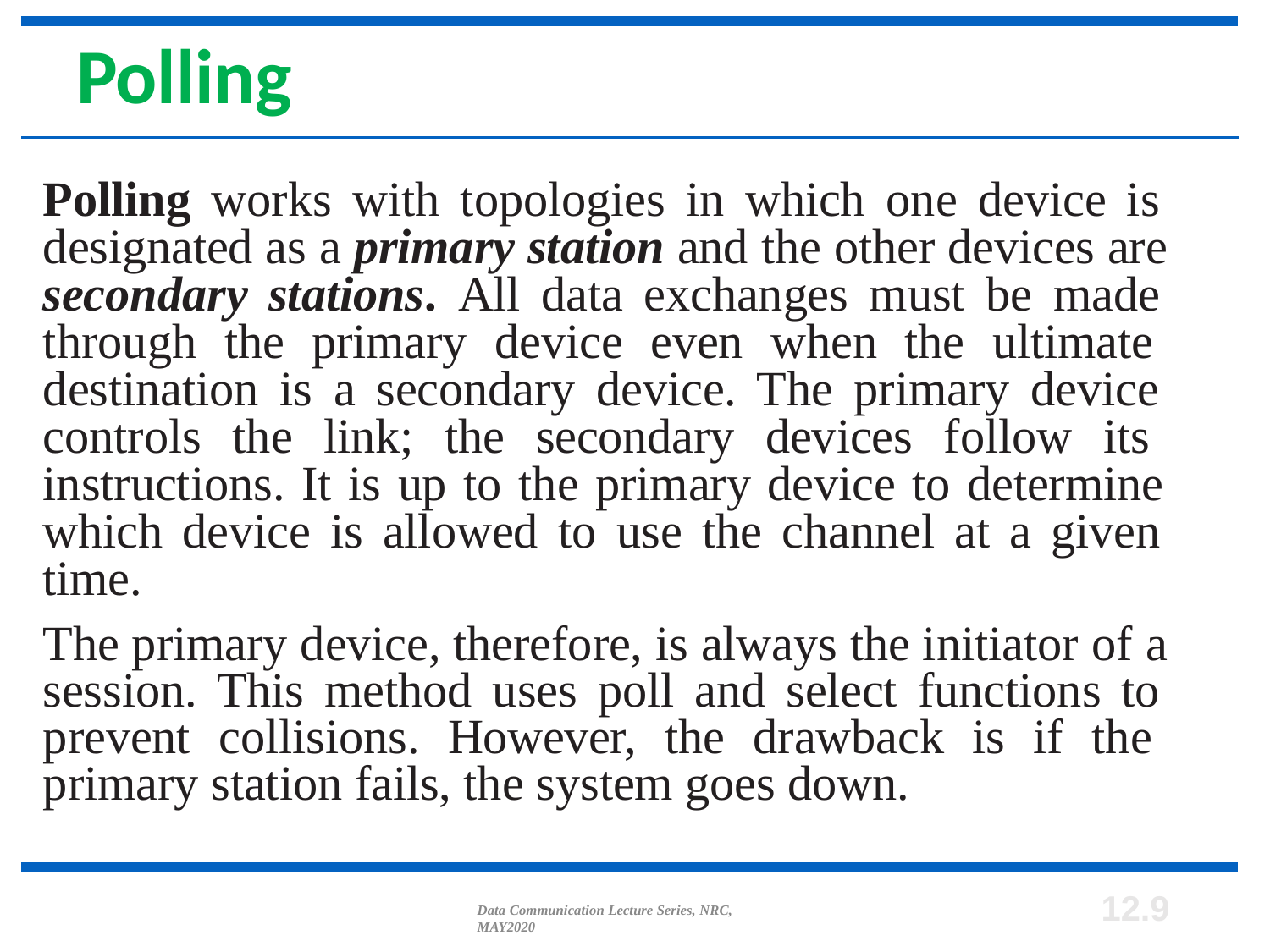

# Polling

Polling works with topologies in which one device is  designated as a primary station and the other devices are  secondary stations. All data exchanges must be made  through the primary device even when the ultimate  destination is a secondary device. The primary device  controls the link; the secondary devices follow its  instructions. It is up to the primary device to determine  which device is allowed to use the channel at a given  time.
The primary device, therefore, is always the initiator of a  session. This method uses poll and select functions to  prevent collisions. However, the drawback is if the  primary station fails, the system goes down.

12.9
Data Communication Lecture Series, NRC, MAY2020